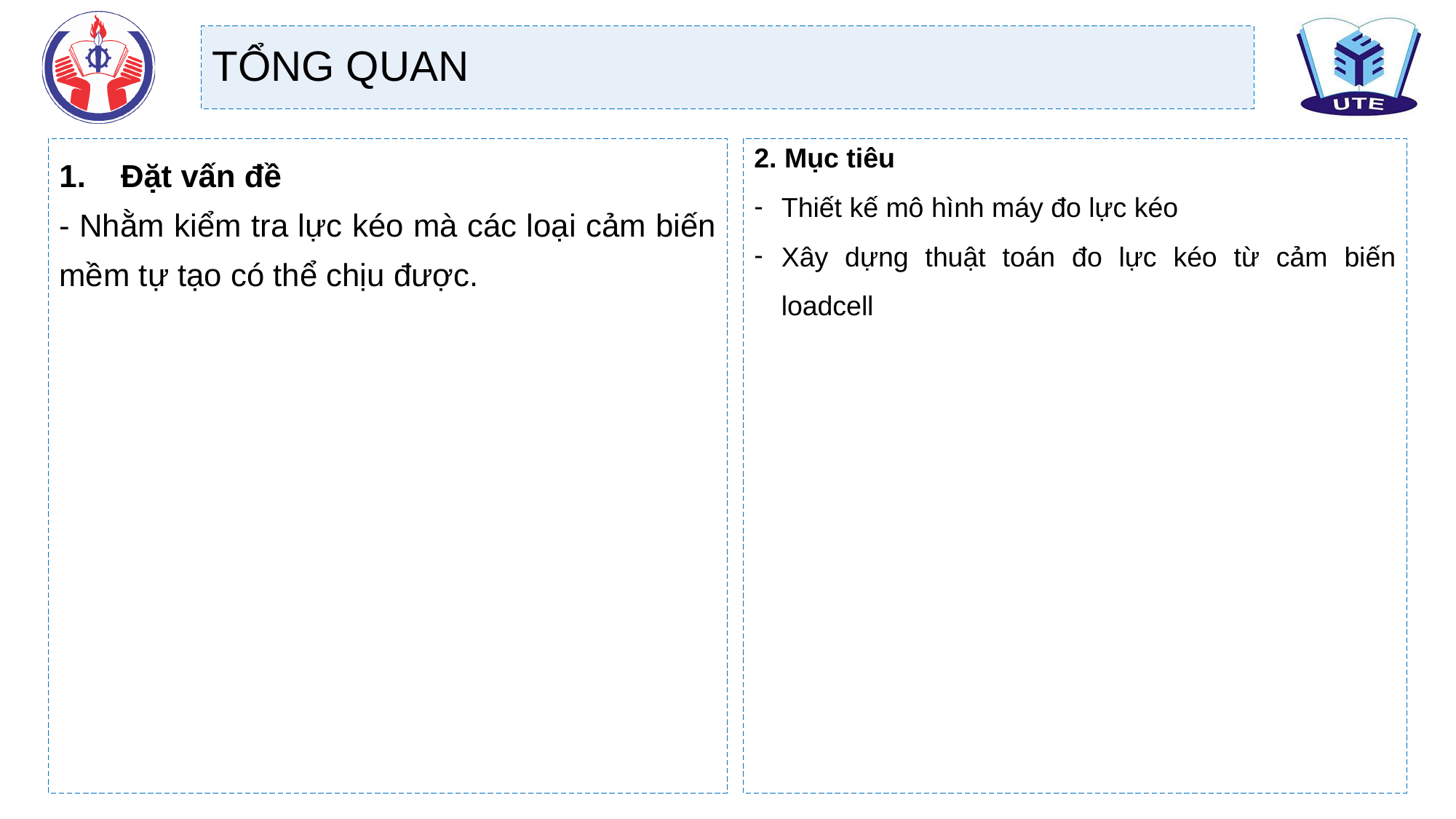

TỔNG QUAN
Đặt vấn đề
- Nhằm kiểm tra lực kéo mà các loại cảm biến mềm tự tạo có thể chịu được.

2. Mục tiêu
Thiết kế mô hình máy đo lực kéo
Xây dựng thuật toán đo lực kéo từ cảm biến loadcell